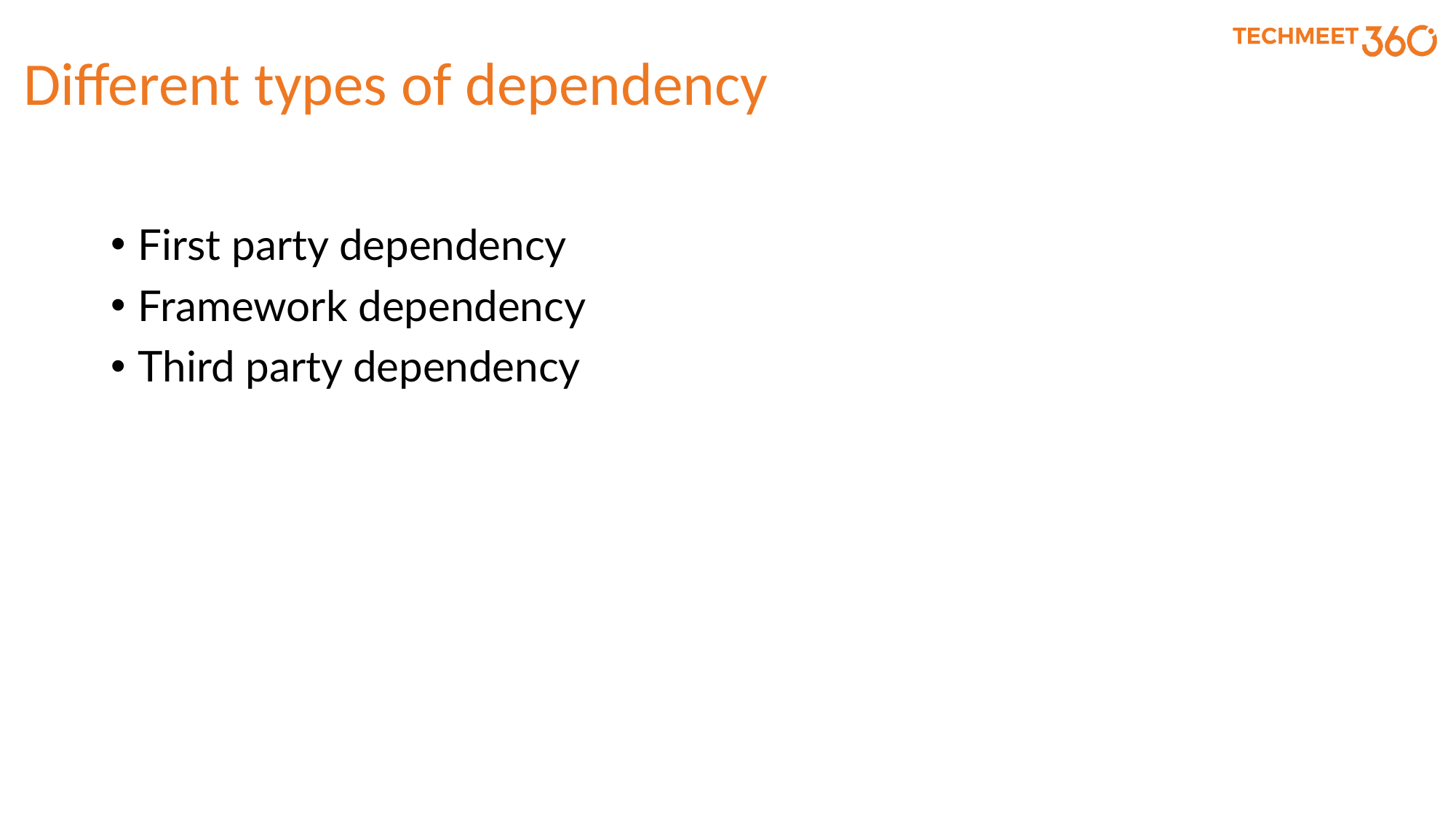

# Different types of dependency
First party dependency
Framework dependency
Third party dependency